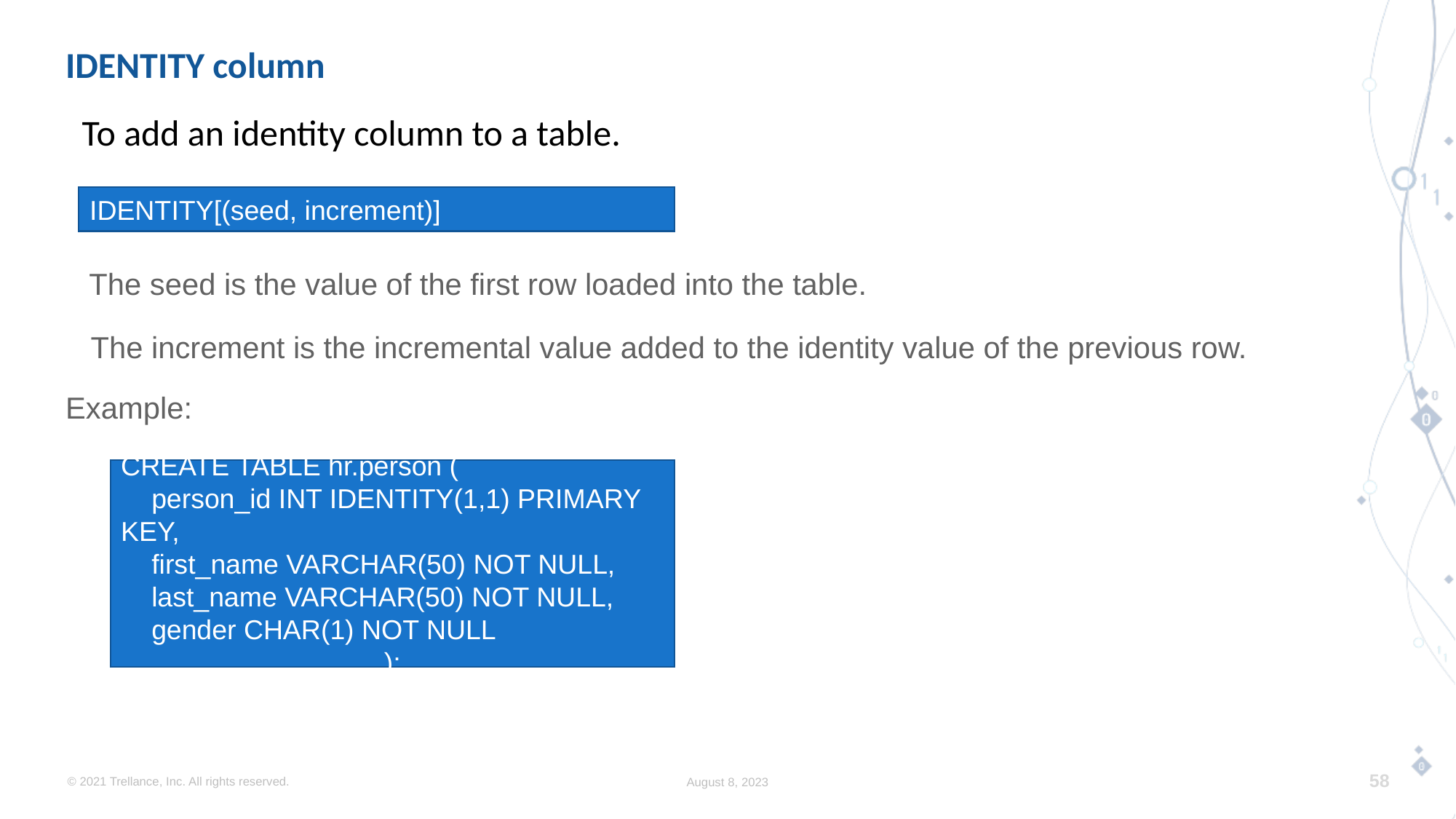

IDENTITY column
  To add an identity column to a table.

  The seed is the value of the first row loaded into the table.
   The increment is the incremental value added to the identity value of the previous row.
Example:

IDENTITY[(seed, increment)]
CREATE TABLE hr.person (
    person_id INT IDENTITY(1,1) PRIMARY KEY,
    first_name VARCHAR(50) NOT NULL,
    last_name VARCHAR(50) NOT NULL,
    gender CHAR(1) NOT NULL
);
© 2021 Trellance, Inc. All rights reserved.
August 8, 2023
58